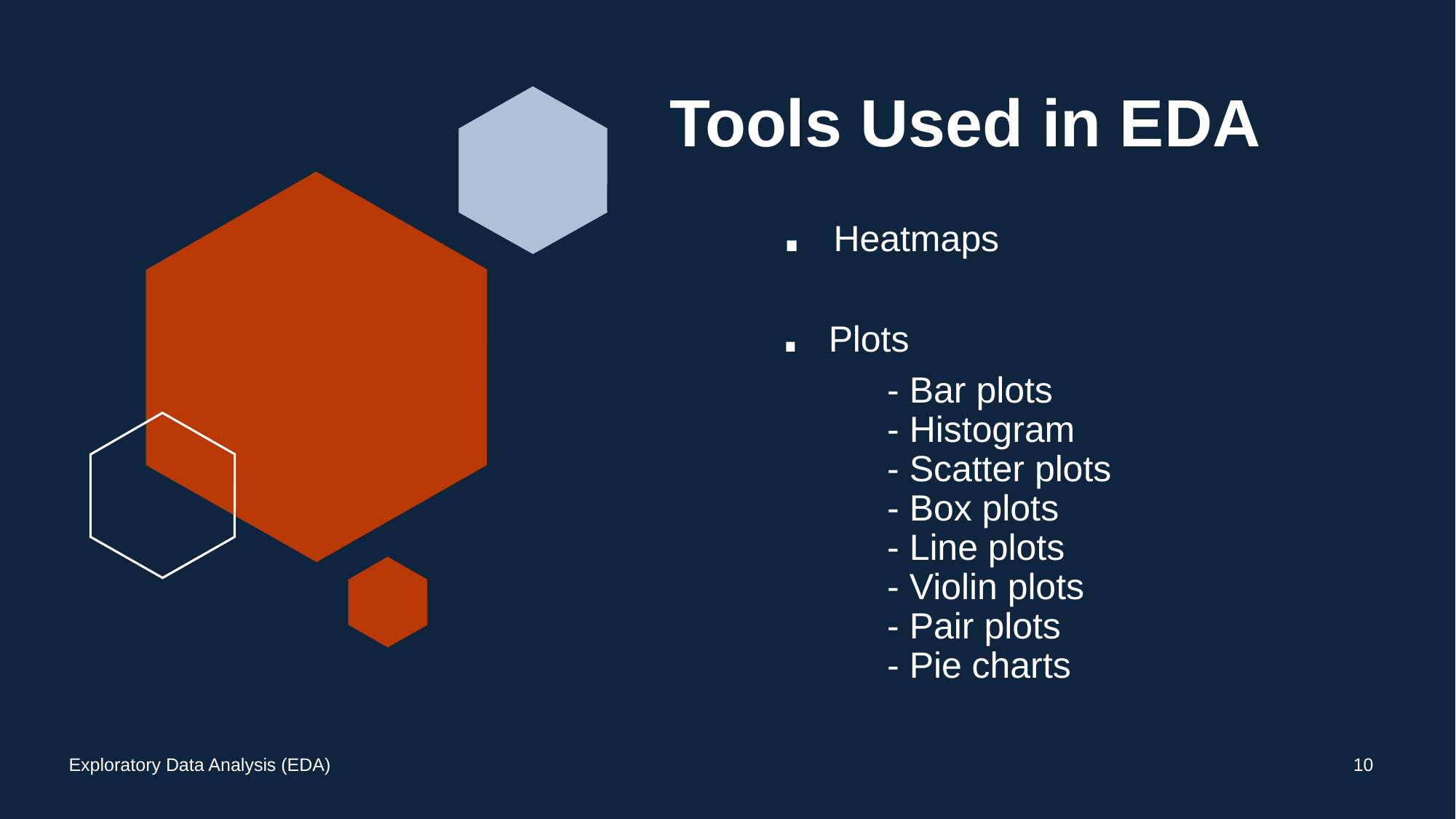

Tools Used in EDA
# . Heatmaps . Plots - Bar plots - Histogram - Scatter plots - Box plots - Line plots - Violin plots - Pair plots - Pie charts
10
Exploratory Data Analysis (EDA)